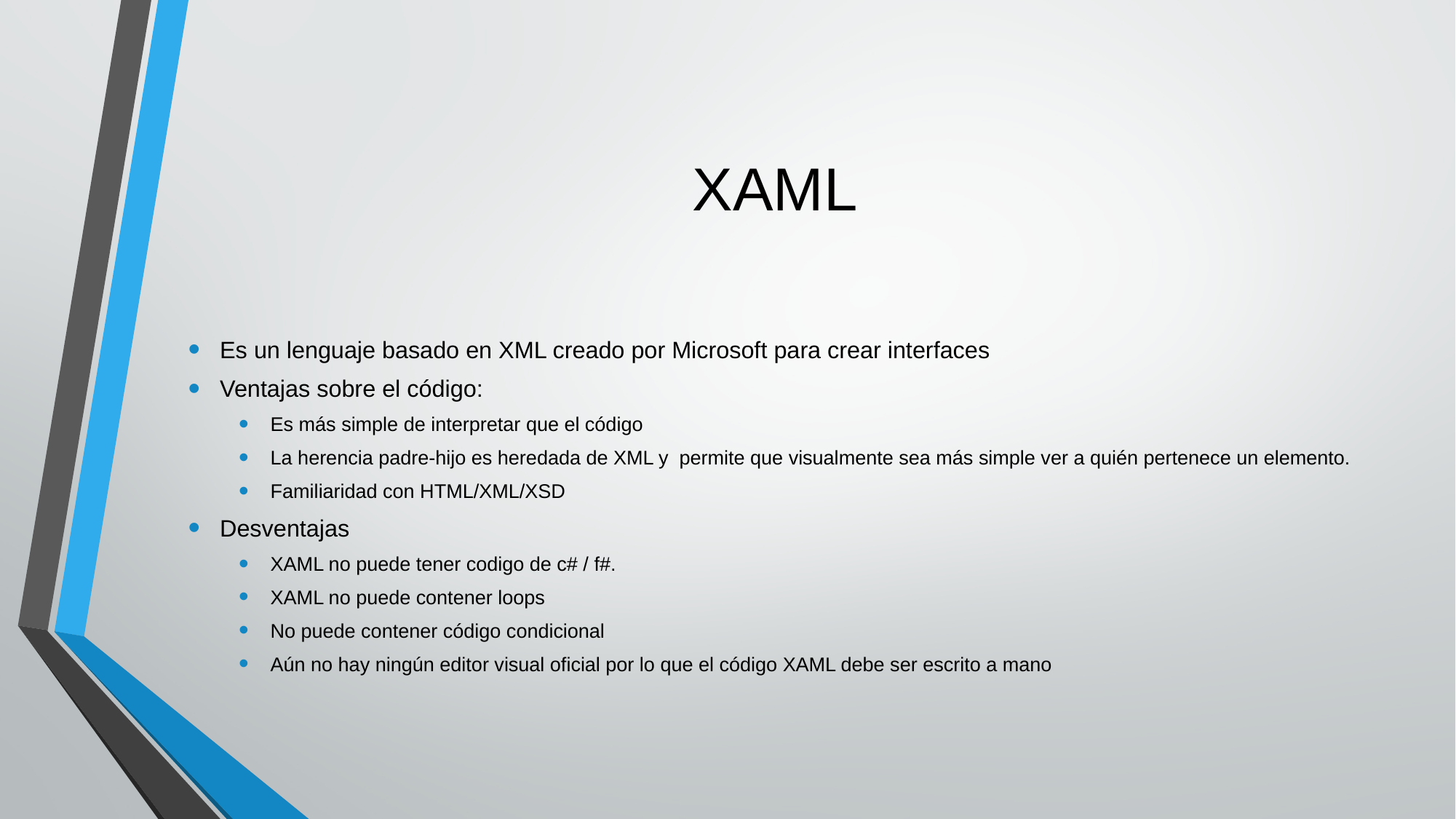

# XAML
Es un lenguaje basado en XML creado por Microsoft para crear interfaces
Ventajas sobre el código:
Es más simple de interpretar que el código
La herencia padre-hijo es heredada de XML y  permite que visualmente sea más simple ver a quién pertenece un elemento.
Familiaridad con HTML/XML/XSD
Desventajas
XAML no puede tener codigo de c# / f#.
XAML no puede contener loops
No puede contener código condicional
Aún no hay ningún editor visual oficial por lo que el código XAML debe ser escrito a mano